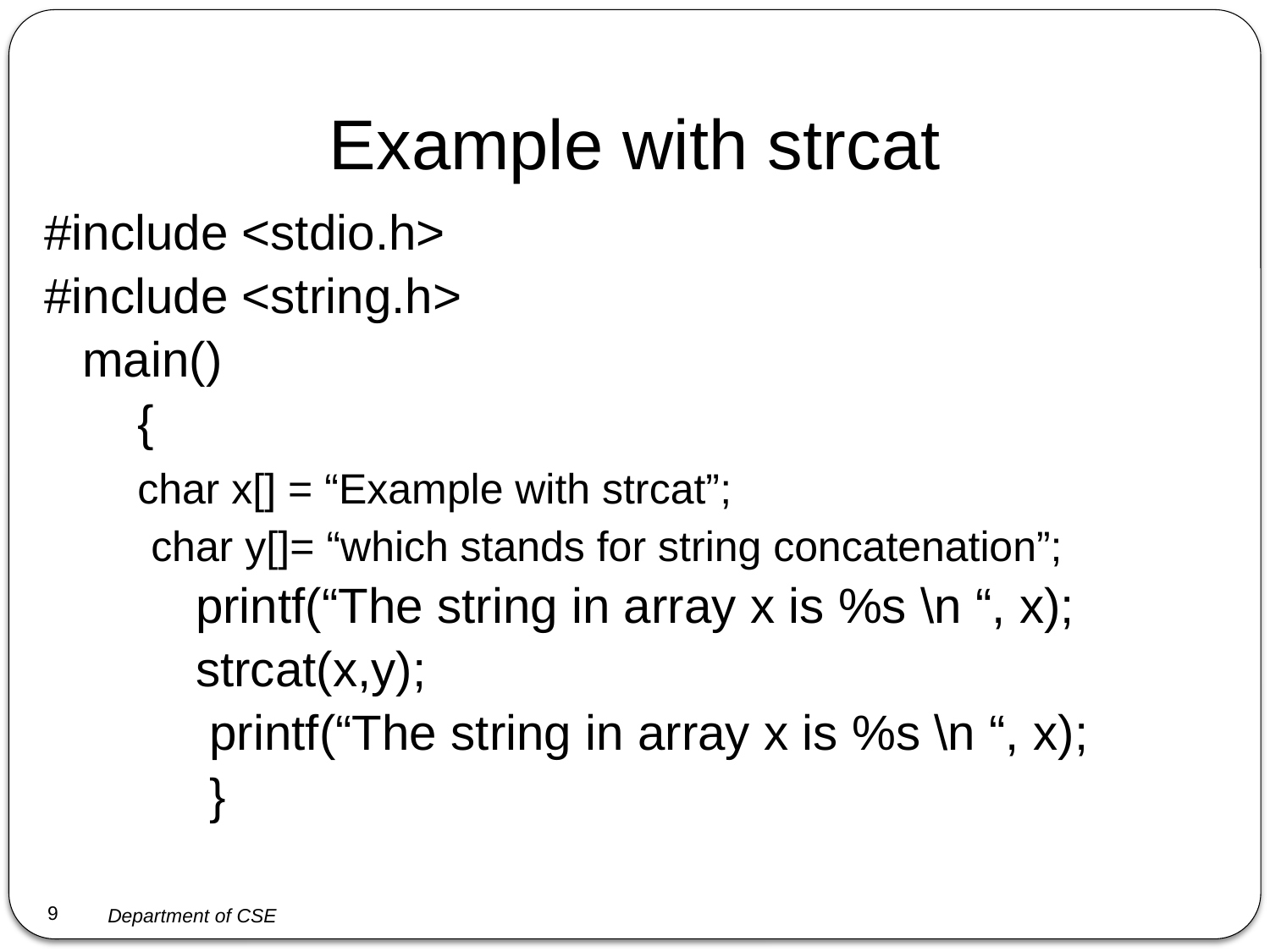

# Example with strcat
#include <stdio.h>
#include <string.h>
	main()
	    {
	    char x[] = “Example with strcat”;
         char y[]= “which stands for string concatenation”;
           printf(“The string in array x is %s \n “, x);
           strcat(x,y);
            printf(“The string in array x is %s \n “, x);
		}

9
Department of CSE